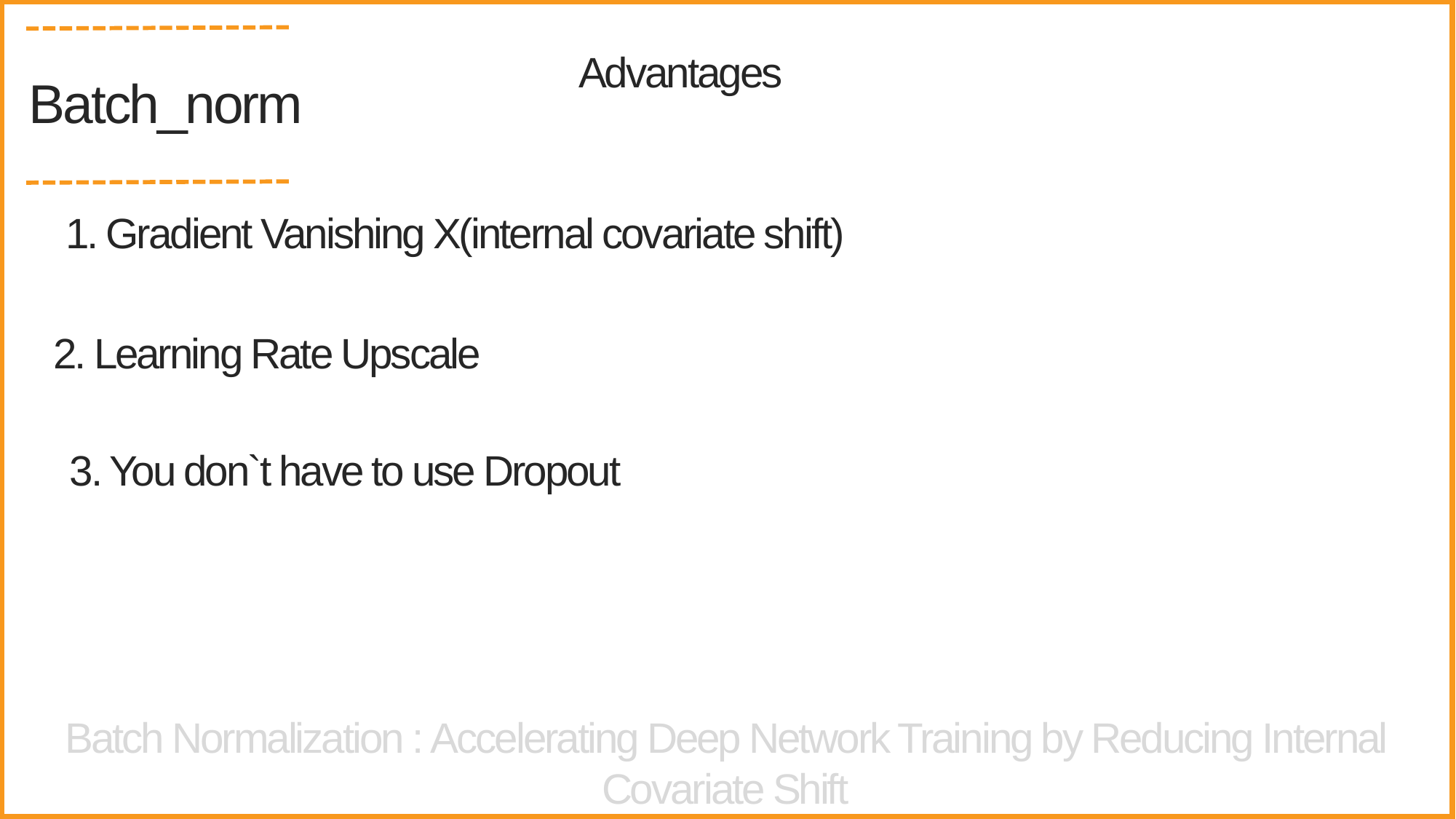

Advantages
Batch_norm
1. Gradient Vanishing X(internal covariate shift)
2. Learning Rate Upscale
3. You don`t have to use Dropout
Batch Normalization : Accelerating Deep Network Training by Reducing Internal Covariate Shift